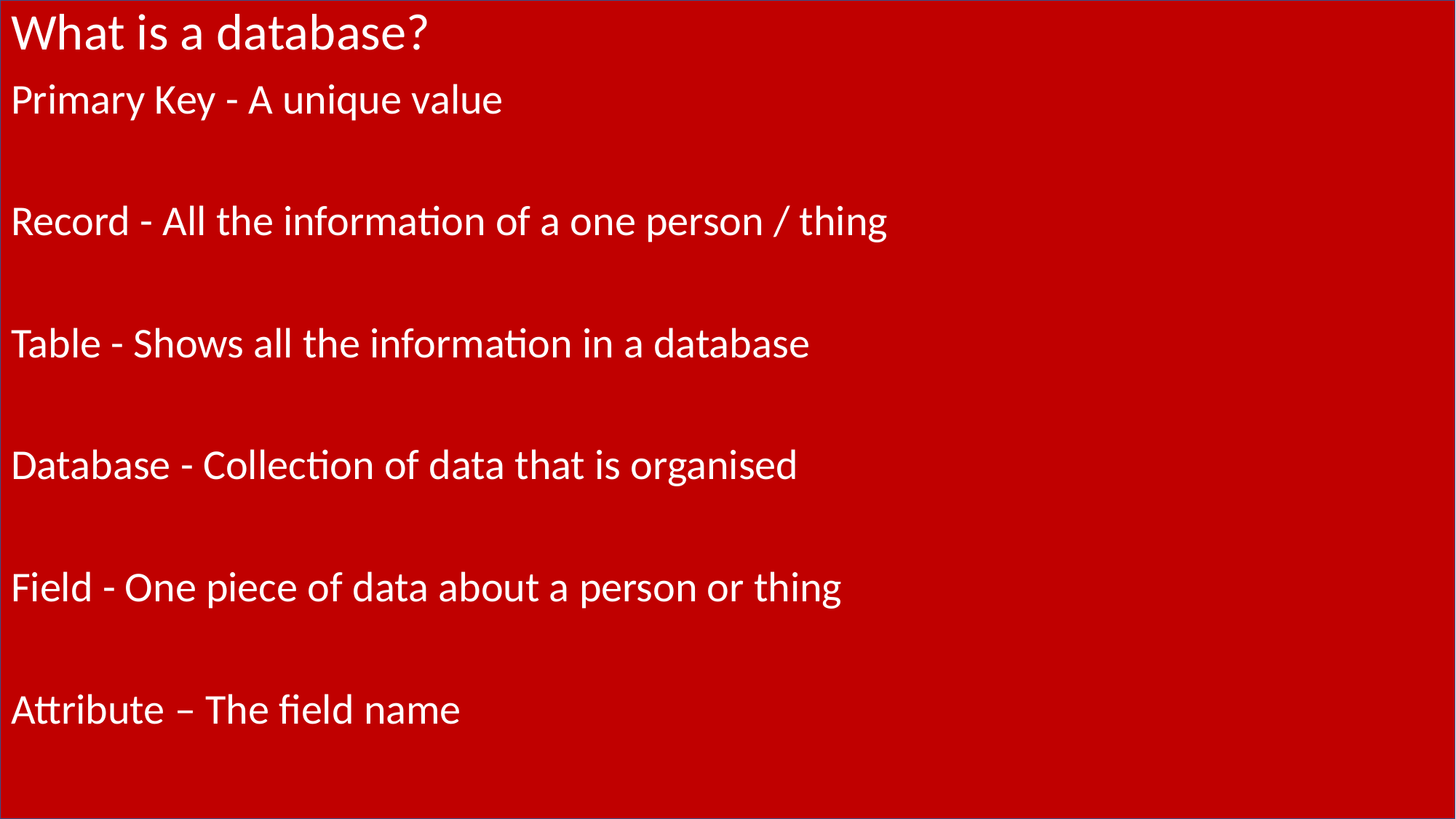

# What is a database?
Primary Key - A unique value

Record - All the information of a one person / thing

Table - Shows all the information in a database

Database - Collection of data that is organised

Field - One piece of data about a person or thing

Attribute – The field name